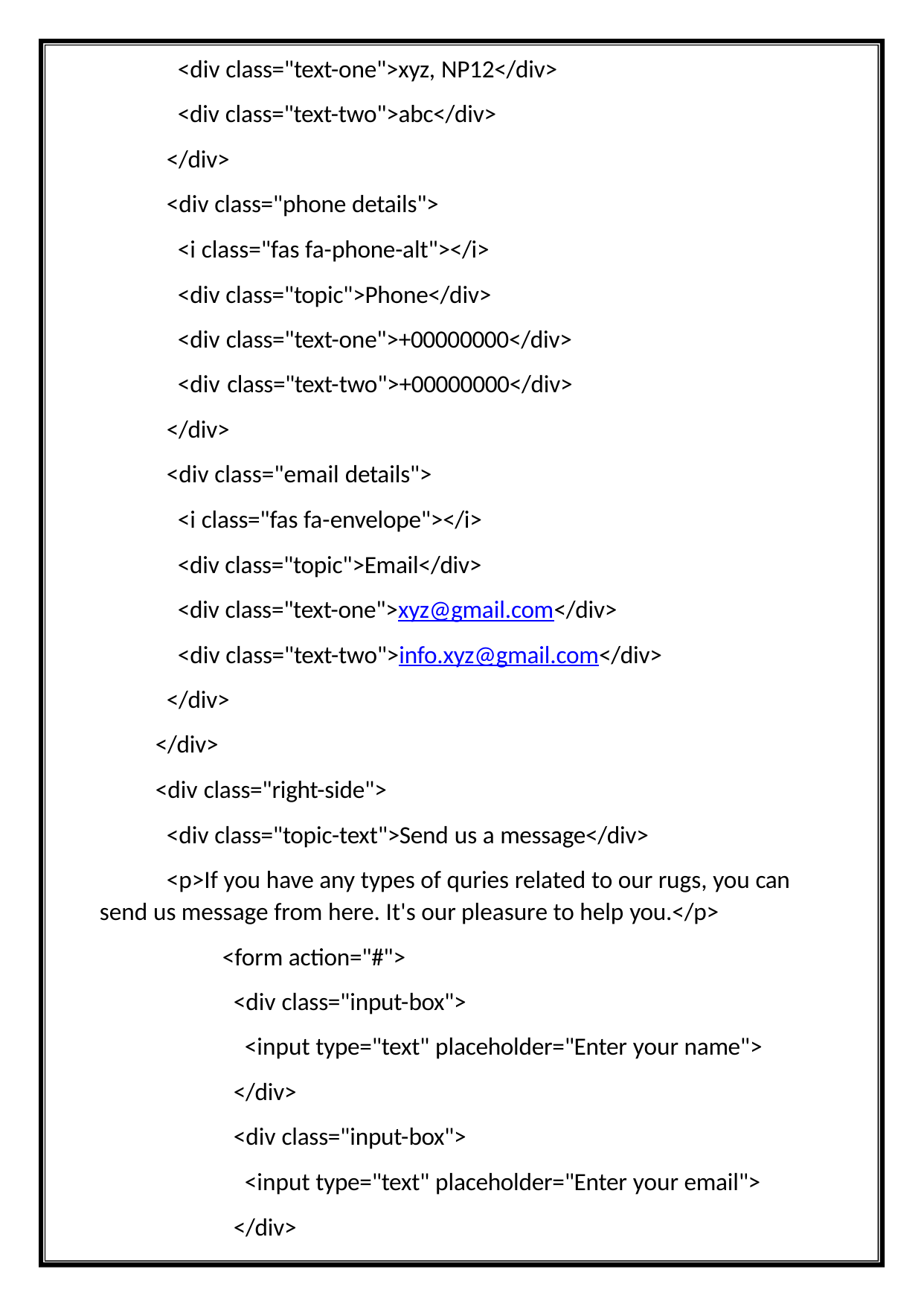

<div class="text-one">xyz, NP12</div>
<div class="text-two">abc</div>
</div>
<div class="phone details">
<i class="fas fa-phone-alt"></i>
<div class="topic">Phone</div>
<div class="text-one">+00000000</div>
<div class="text-two">+00000000</div>
</div>
<div class="email details">
<i class="fas fa-envelope"></i>
<div class="topic">Email</div>
<div class="text-one">xyz@gmail.com</div>
<div class="text-two">info.xyz@gmail.com</div>
</div>
</div>
<div class="right-side">
<div class="topic-text">Send us a message</div>
<p>If you have any types of quries related to our rugs, you can send us message from here. It's our pleasure to help you.</p>
<form action="#">
<div class="input-box">
<input type="text" placeholder="Enter your name">
</div>
<div class="input-box">
<input type="text" placeholder="Enter your email">
</div>